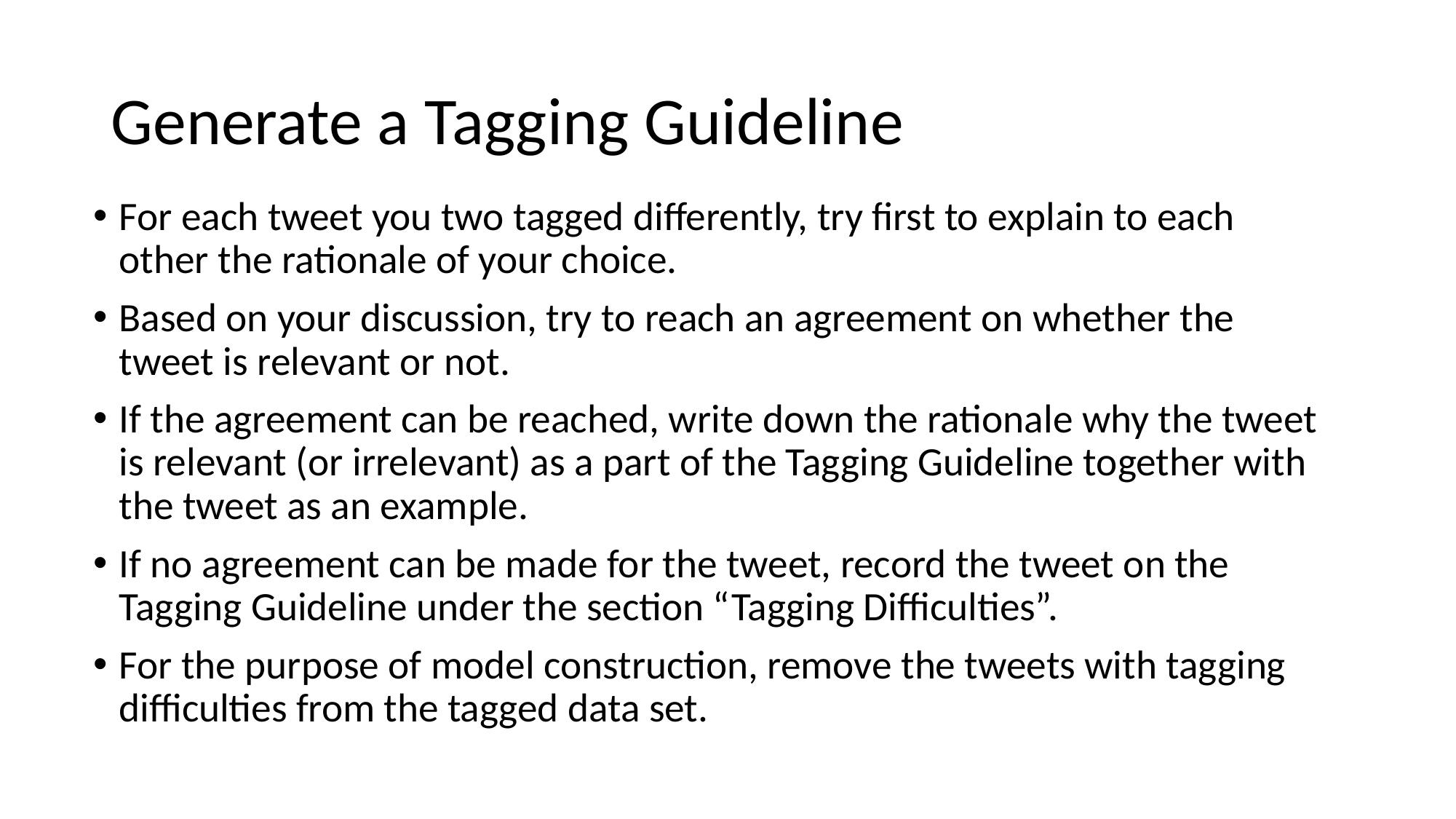

# Generate a Tagging Guideline
For each tweet you two tagged differently, try first to explain to each other the rationale of your choice.
Based on your discussion, try to reach an agreement on whether the tweet is relevant or not.
If the agreement can be reached, write down the rationale why the tweet is relevant (or irrelevant) as a part of the Tagging Guideline together with the tweet as an example.
If no agreement can be made for the tweet, record the tweet on the Tagging Guideline under the section “Tagging Difficulties”.
For the purpose of model construction, remove the tweets with tagging difficulties from the tagged data set.